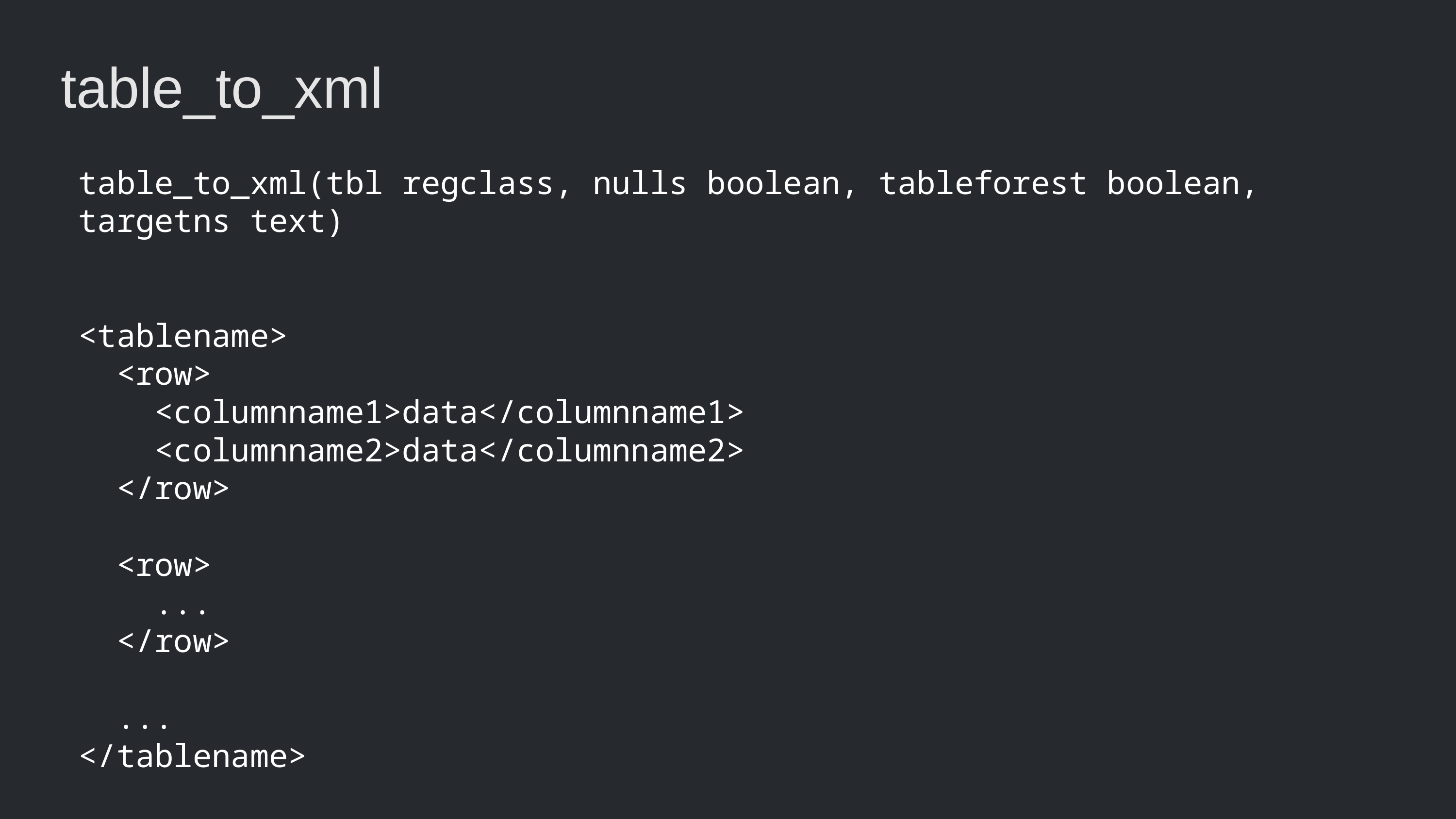

table_to_xml
table_to_xml(tbl regclass, nulls boolean, tableforest boolean, targetns text)

<tablename>
  <row>
    <columnname1>data</columnname1>
    <columnname2>data</columnname2>
  </row>

  <row>
    ...
  </row>

  ...
</tablename>